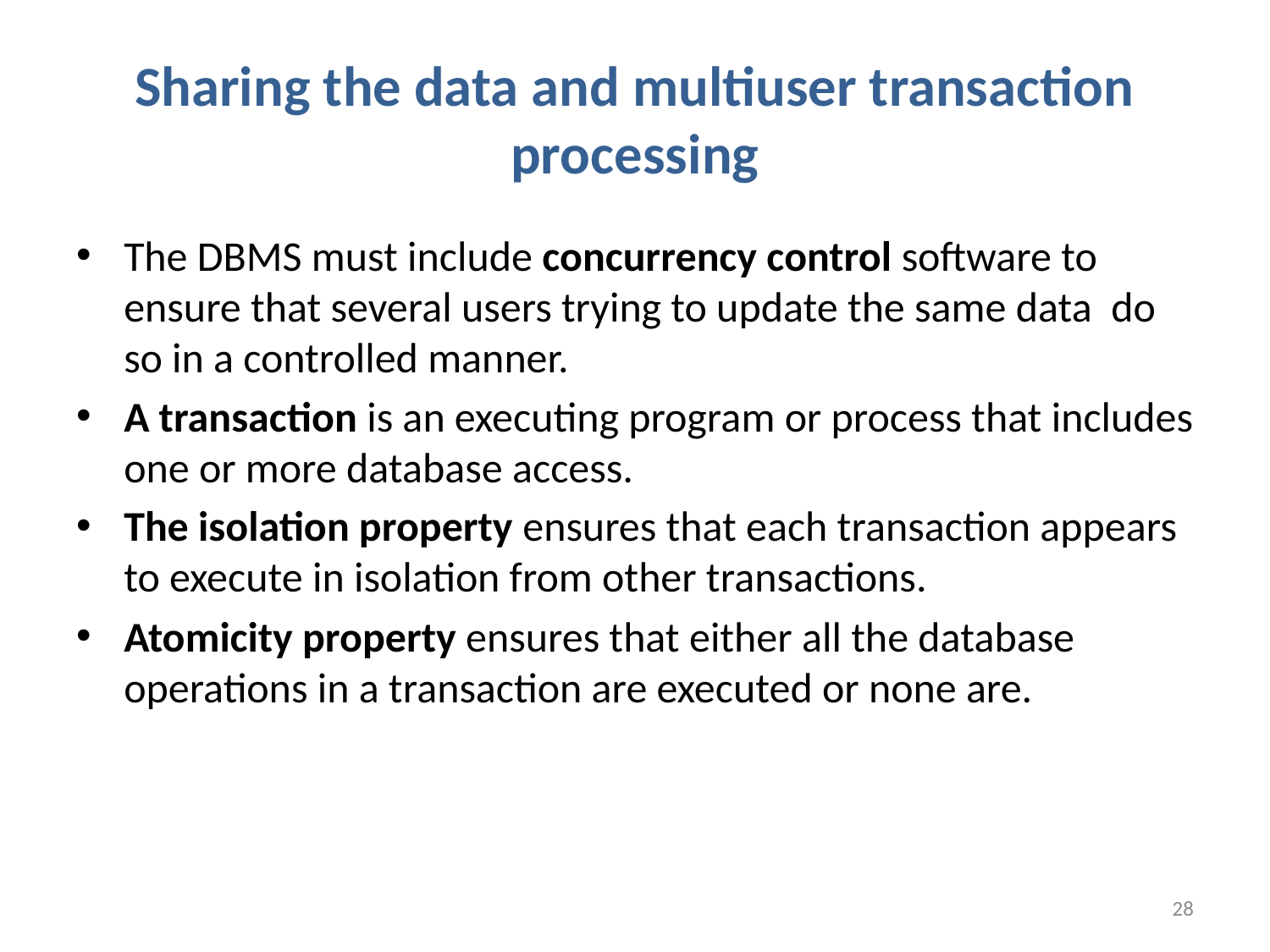

# Sharing the data and multiuser transaction processing
The DBMS must include concurrency control software to ensure that several users trying to update the same data  do so in a controlled manner.
A transaction is an executing program or process that includes one or more database access.
The isolation property ensures that each transaction appears to execute in isolation from other transactions.
Atomicity property ensures that either all the database operations in a transaction are executed or none are.
28